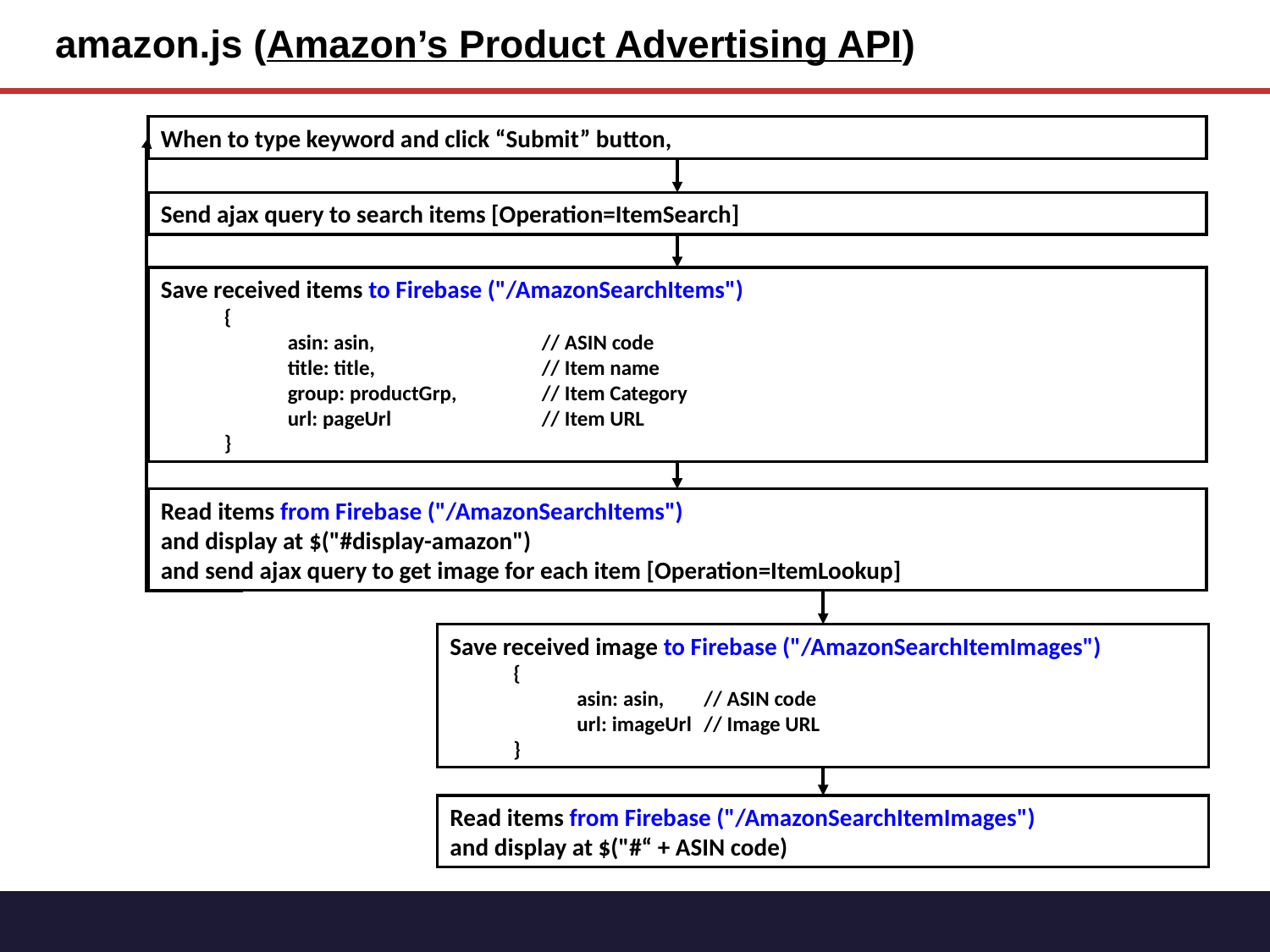

# amazon.js (Amazon’s Product Advertising API)
When to type keyword and click “Submit” button,
Send ajax query to search items [Operation=ItemSearch]
Save received items to Firebase ("/AmazonSearchItems")
{
asin: asin,		// ASIN code
title: title,		// Item name
group: productGrp,	// Item Category
url: pageUrl		// Item URL
}
Read items from Firebase ("/AmazonSearchItems")
and display at $("#display-amazon")
and send ajax query to get image for each item [Operation=ItemLookup]
Save received image to Firebase ("/AmazonSearchItemImages")
{
asin: asin,	// ASIN code
url: imageUrl	// Image URL
}
Read items from Firebase ("/AmazonSearchItemImages")
and display at $("#“ + ASIN code)